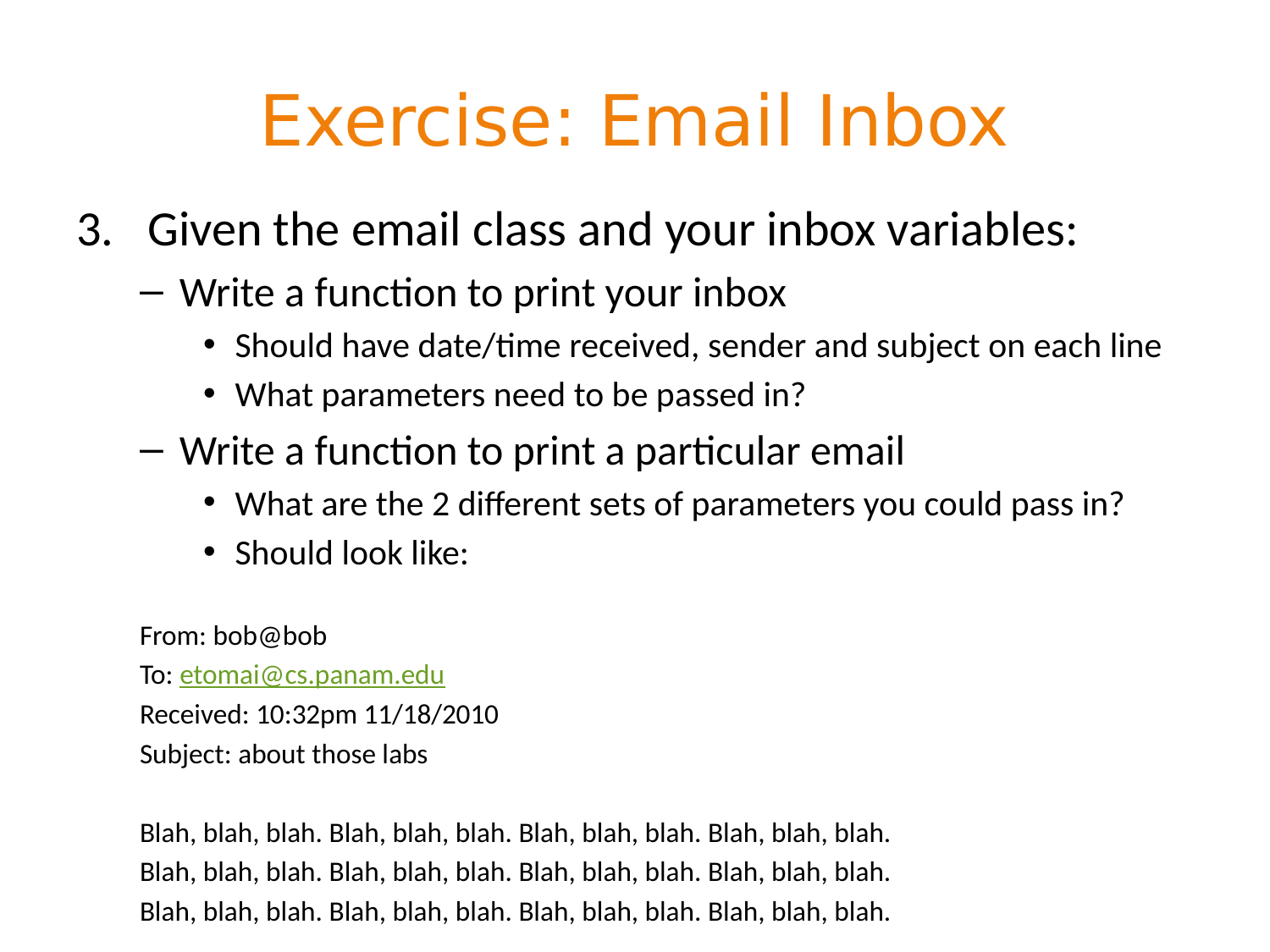

# Exercise: Email Inbox
Given the email class and your inbox variables:
Write a function to print your inbox
Should have date/time received, sender and subject on each line
What parameters need to be passed in?
Write a function to print a particular email
What are the 2 different sets of parameters you could pass in?
Should look like:

From: bob@bob
To: etomai@cs.panam.edu
Received: 10:32pm 11/18/2010
Subject: about those labs

Blah, blah, blah. Blah, blah, blah. Blah, blah, blah. Blah, blah, blah.
Blah, blah, blah. Blah, blah, blah. Blah, blah, blah. Blah, blah, blah.
Blah, blah, blah. Blah, blah, blah. Blah, blah, blah. Blah, blah, blah.